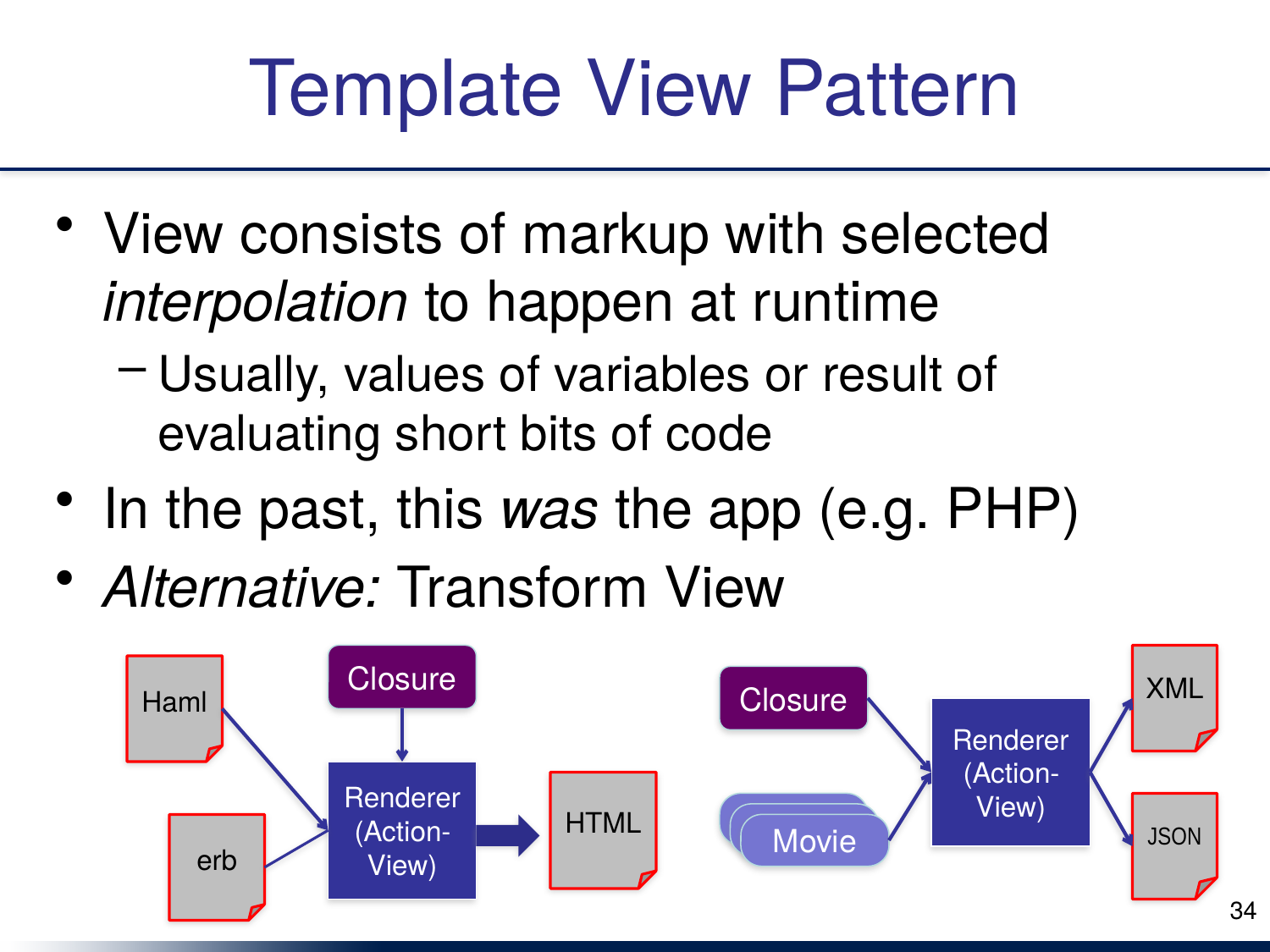

# Template View Pattern
View consists of markup with selected interpolation to happen at runtime
Usually, values of variables or result of evaluating short bits of code
In the past, this was the app (e.g. PHP)
Alternative: Transform View

Closure
XML
Haml
Closure
Renderer (Action-View)
Renderer (Action-View)
HTML

JSON
Movie
Movie
Movie
erb
34